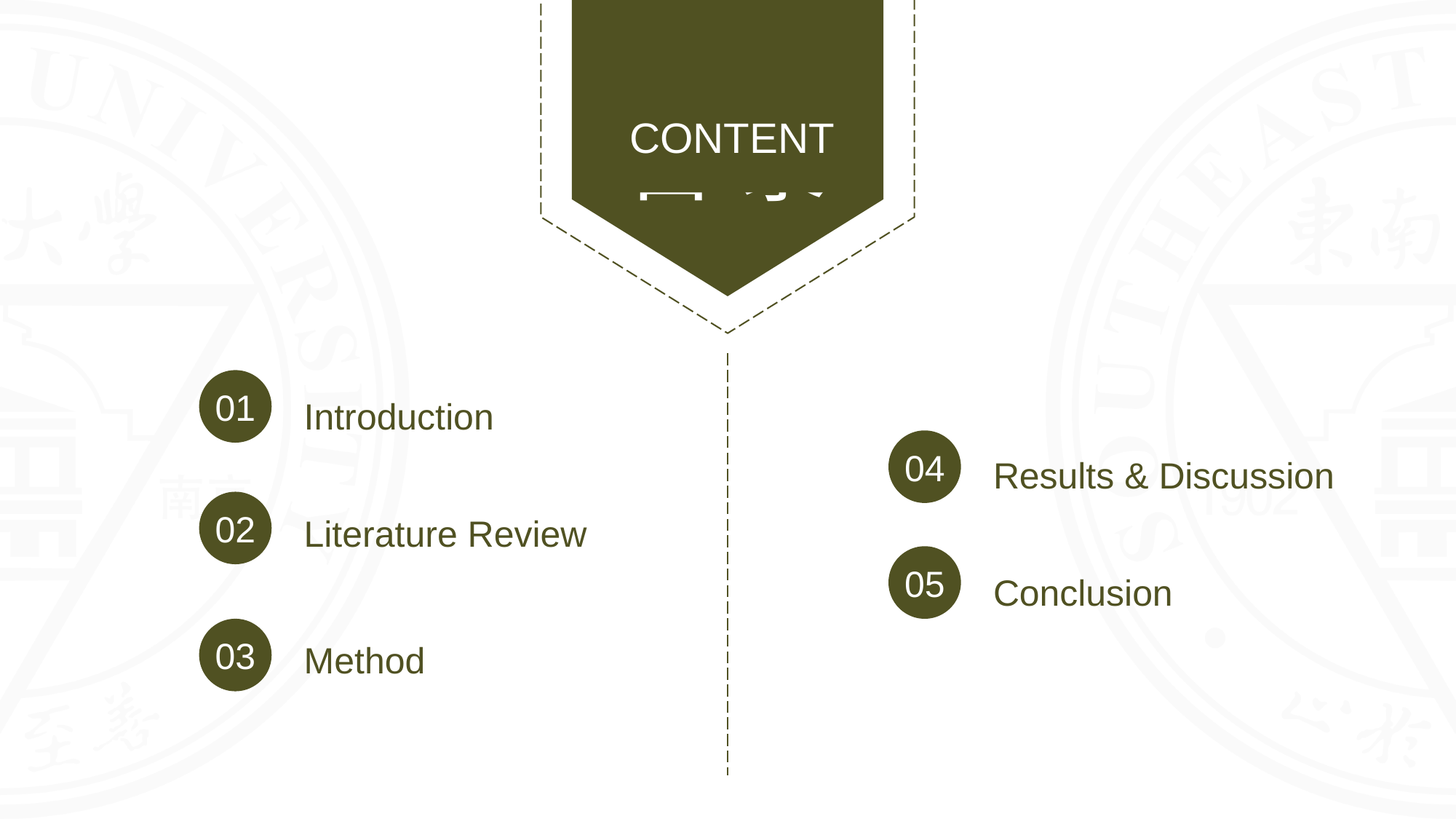

CONTENT
01
Introduction
04
Results & Discussion

02
Literature Review
05
Conclusion
03
Method